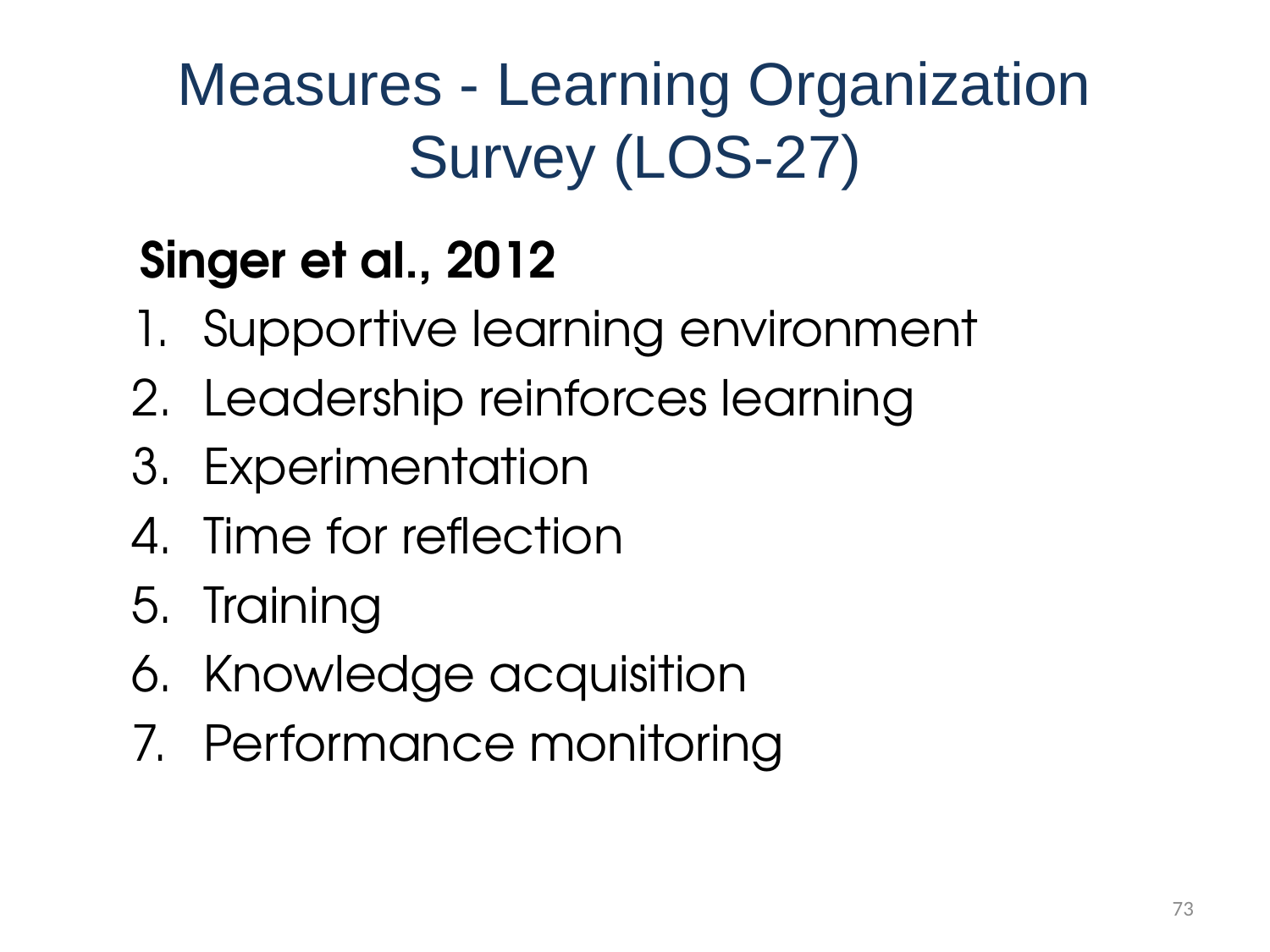

# Measures - Learning Organization Survey (LOS-27)
Singer et al., 2012
Supportive learning environment
Leadership reinforces learning
Experimentation
Time for reflection
Training
Knowledge acquisition
Performance monitoring

73